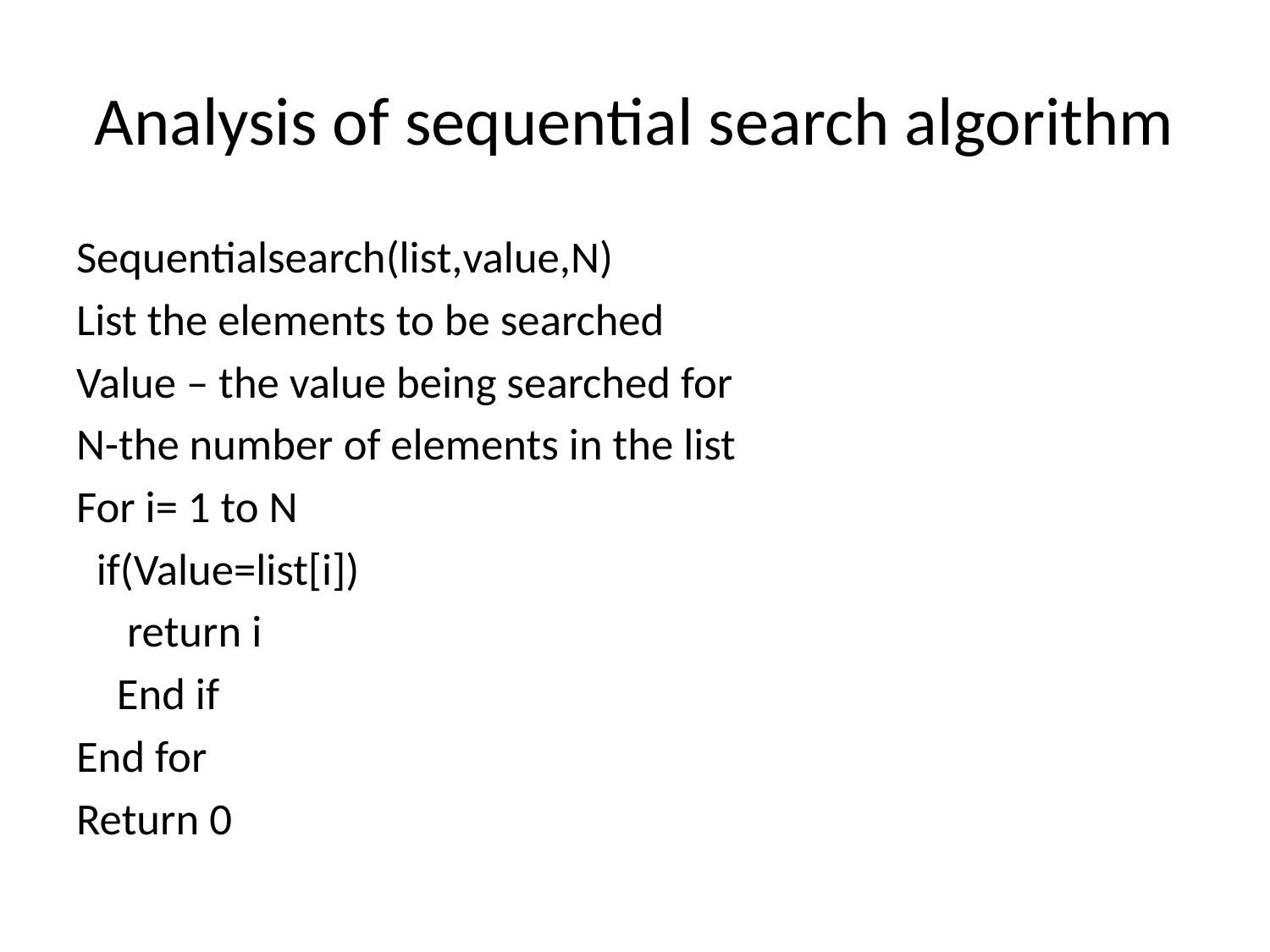

# Analysis of sequential search algorithm
Sequentialsearch(list,value,N)
List the elements to be searched
Value – the value being searched for
N-the number of elements in the list
For i= 1 to N
  if(Value=list[i])
     return i
    End if
End for
Return 0